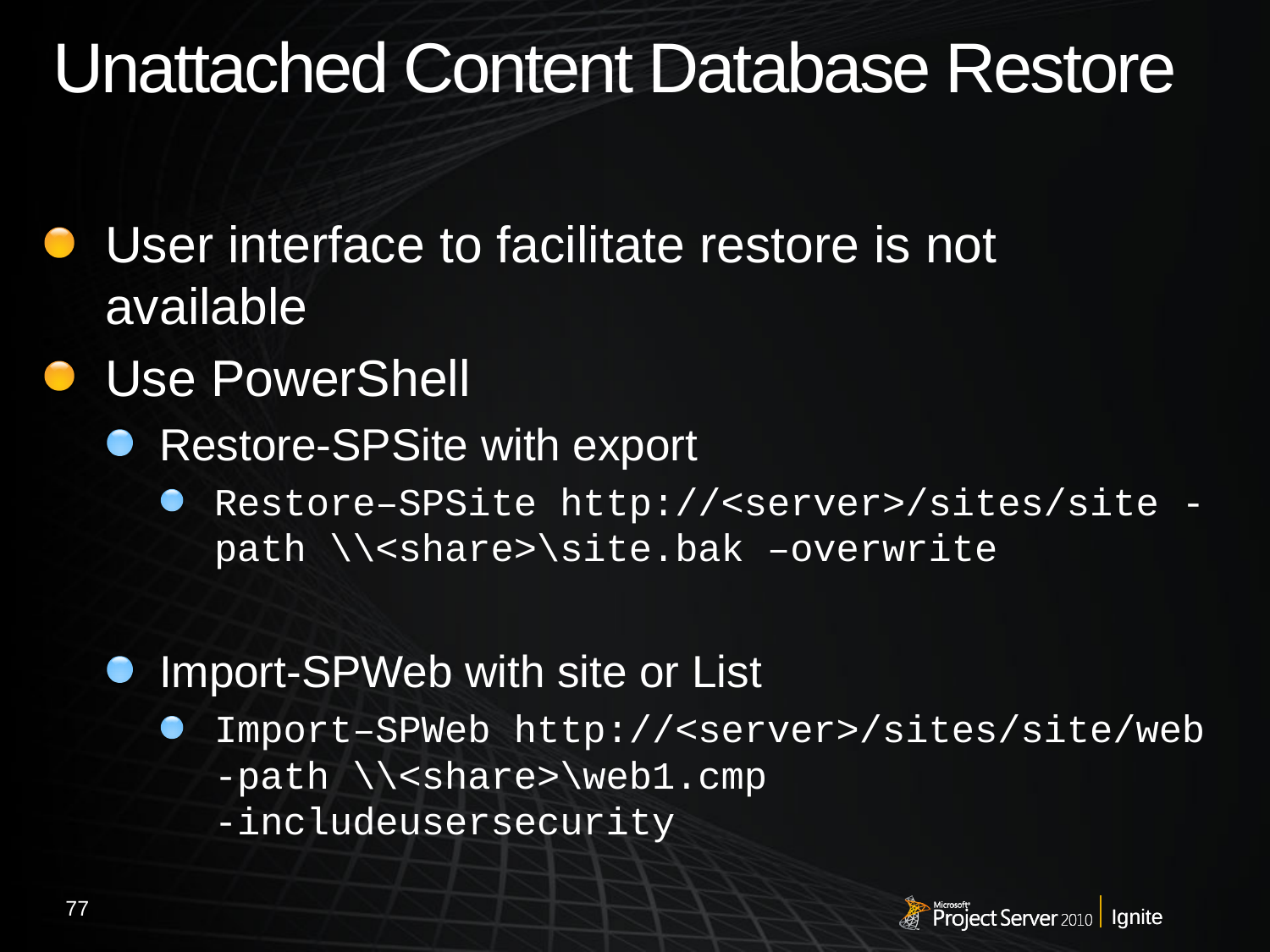

# Unattached Content Database Restore
User interface to facilitate restore is not available
Use PowerShell
Restore-SPSite with export
Restore–SPSite http://<server>/sites/site -path \\<share>\site.bak –overwrite

Import-SPWeb with site or List
Import–SPWeb http://<server>/sites/site/web -path \\<share>\web1.cmp
-includeusersecurity
77